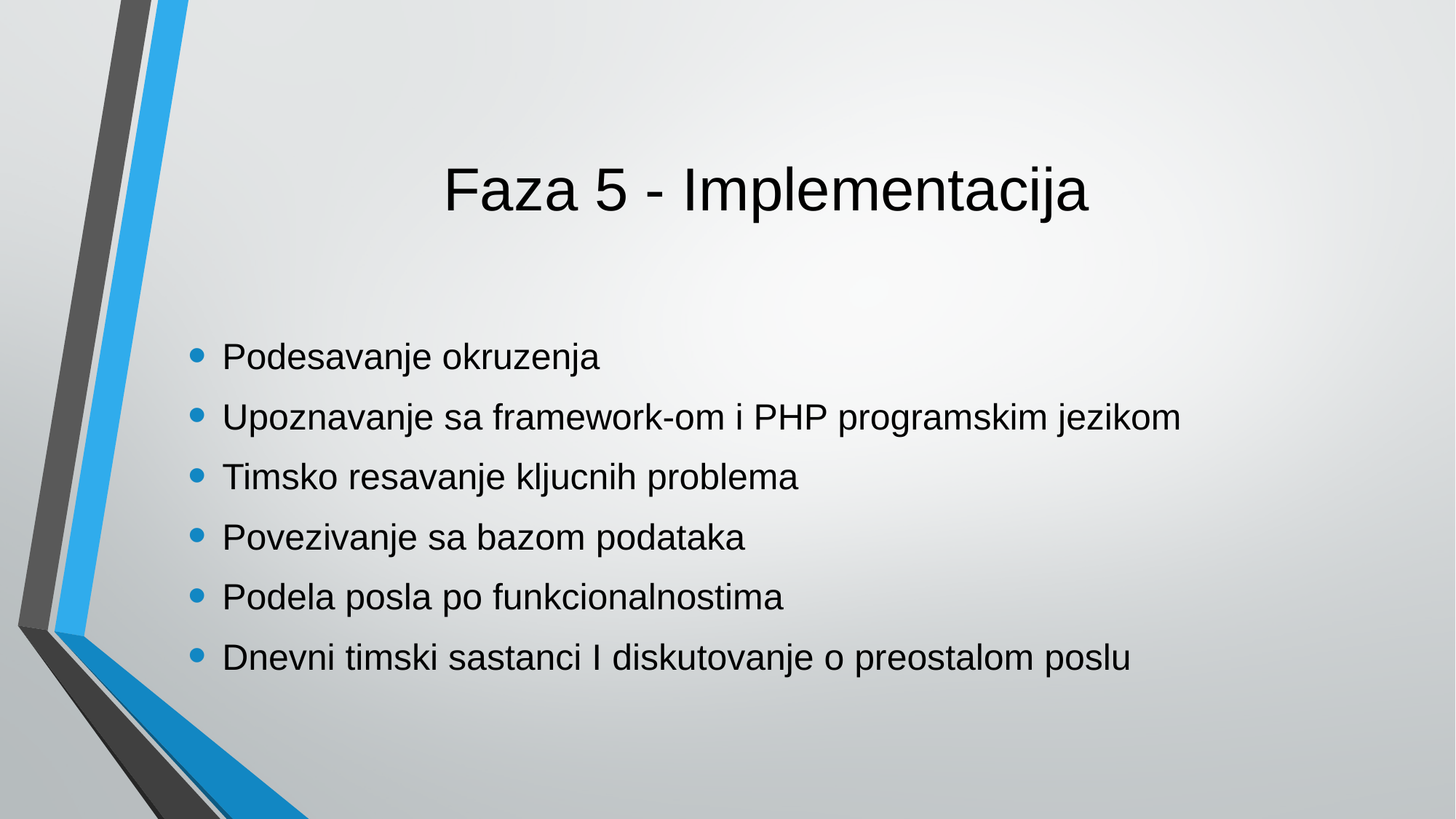

# Faza 5 - Implementacija
Podesavanje okruzenja
Upoznavanje sa framework-om i PHP programskim jezikom
Timsko resavanje kljucnih problema
Povezivanje sa bazom podataka
Podela posla po funkcionalnostima
Dnevni timski sastanci I diskutovanje o preostalom poslu